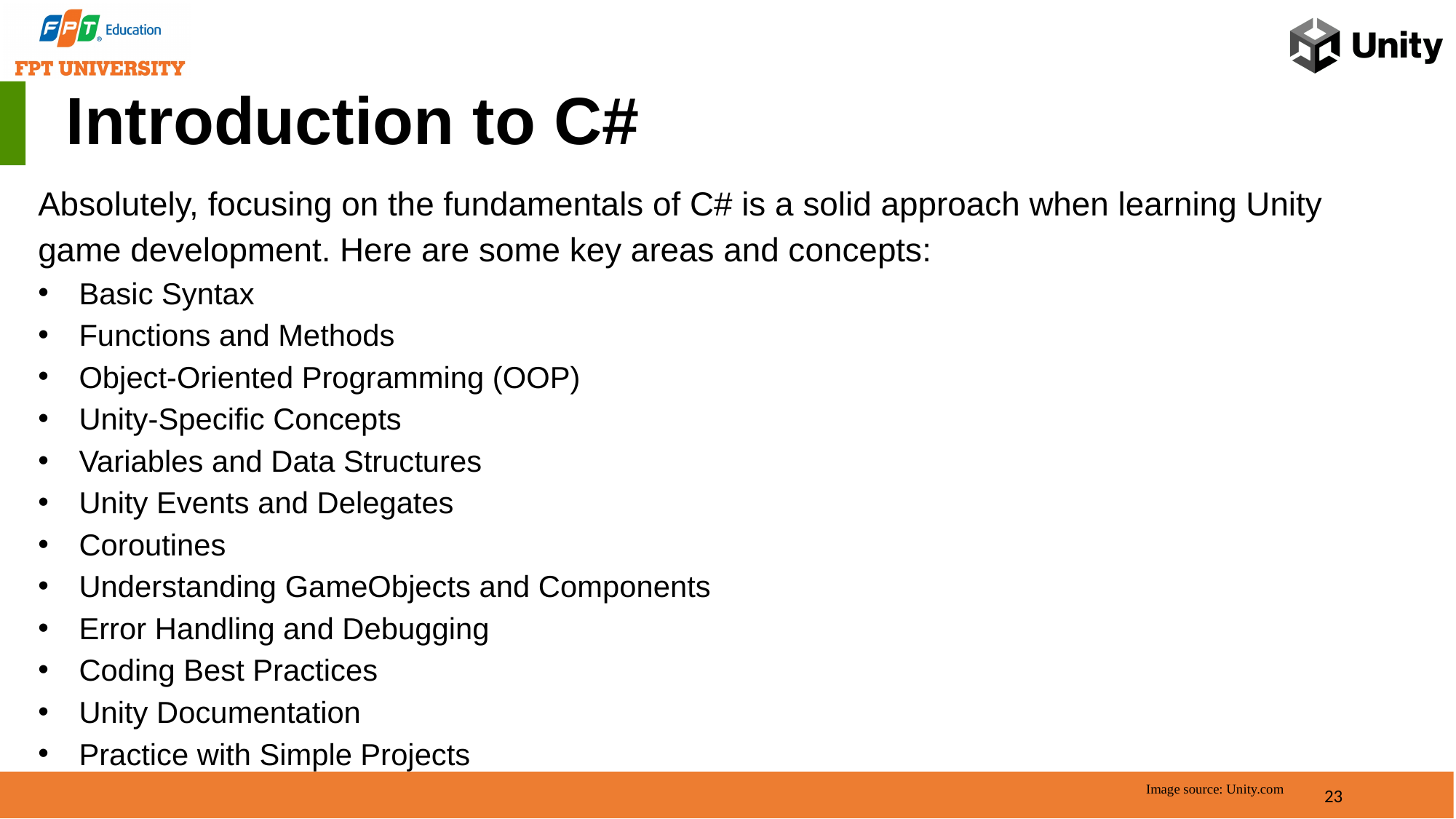

Introduction to C#

Absolutely, focusing on the fundamentals of C# is a solid approach when learning Unity game development. Here are some key areas and concepts:
Basic Syntax
Functions and Methods
Object-Oriented Programming (OOP)
Unity-Specific Concepts
Variables and Data Structures
Unity Events and Delegates
Coroutines
Understanding GameObjects and Components
Error Handling and Debugging
Coding Best Practices
Unity Documentation
Practice with Simple Projects
23
Image source: Unity.com